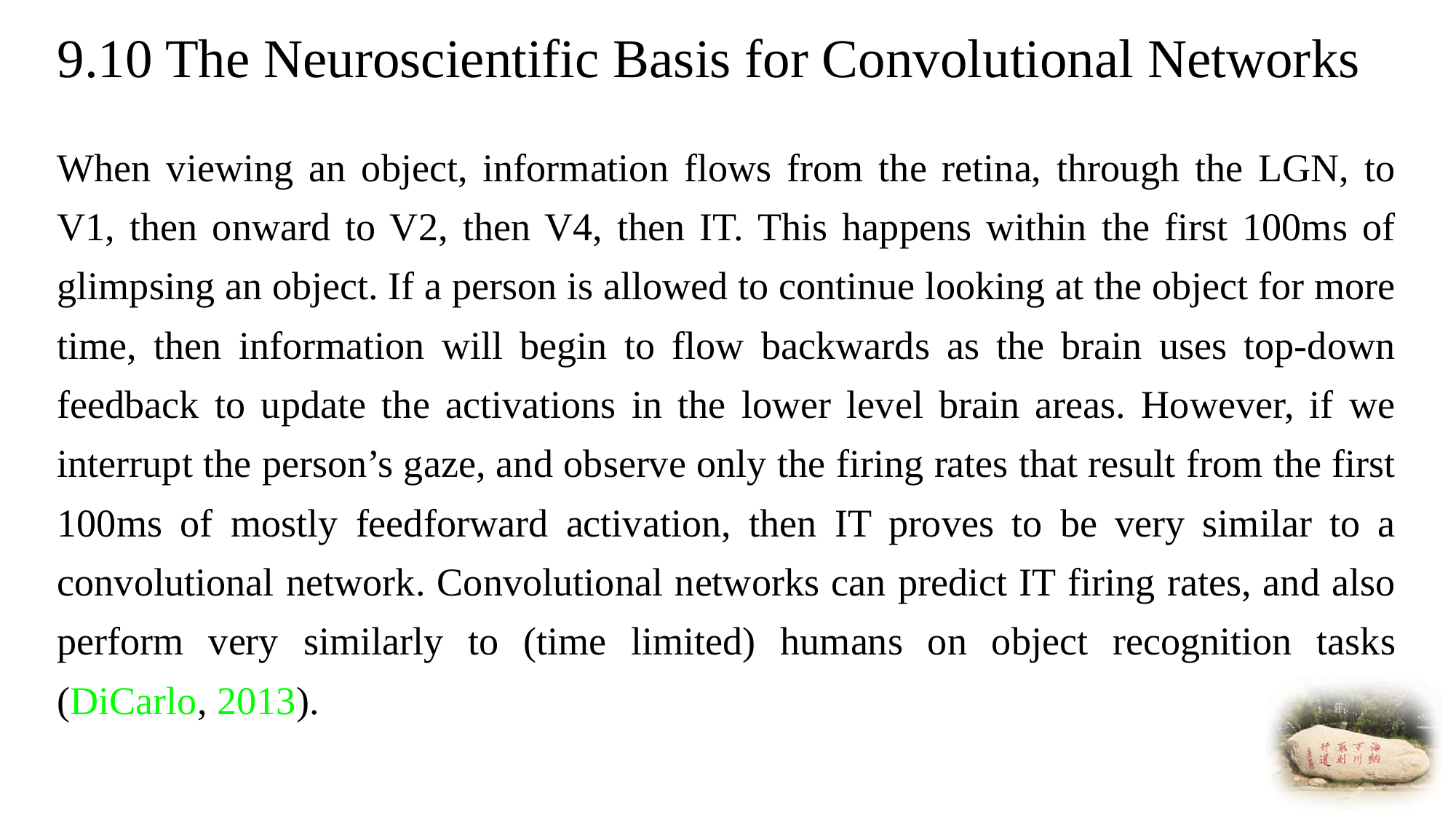

# 9.10 The Neuroscientific Basis for Convolutional Networks
When viewing an object, information flows from the retina, through the LGN, to V1, then onward to V2, then V4, then IT. This happens within the first 100ms of glimpsing an object. If a person is allowed to continue looking at the object for more time, then information will begin to flow backwards as the brain uses top-down feedback to update the activations in the lower level brain areas. However, if we interrupt the person’s gaze, and observe only the firing rates that result from the first 100ms of mostly feedforward activation, then IT proves to be very similar to a convolutional network. Convolutional networks can predict IT firing rates, and also perform very similarly to (time limited) humans on object recognition tasks (DiCarlo, 2013).